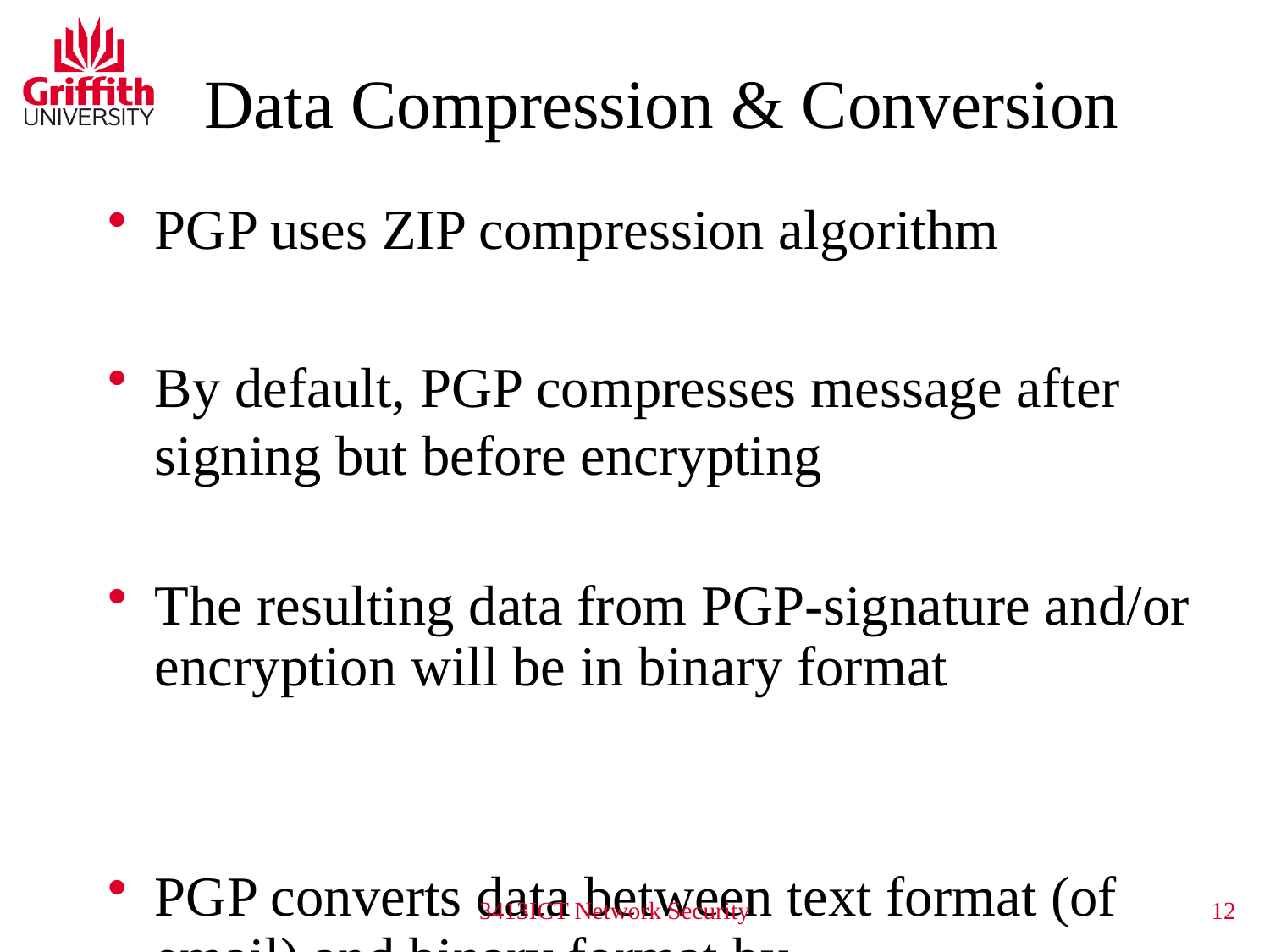

# Data Compression & Conversion
PGP uses ZIP compression algorithm

By default, PGP compresses message after signing but before encrypting

The resulting data from PGP-signature and/or encryption will be in binary format

PGP converts data between text format (of email) and binary format by

using radix-64 algorithm
3413ICT Network Security
12